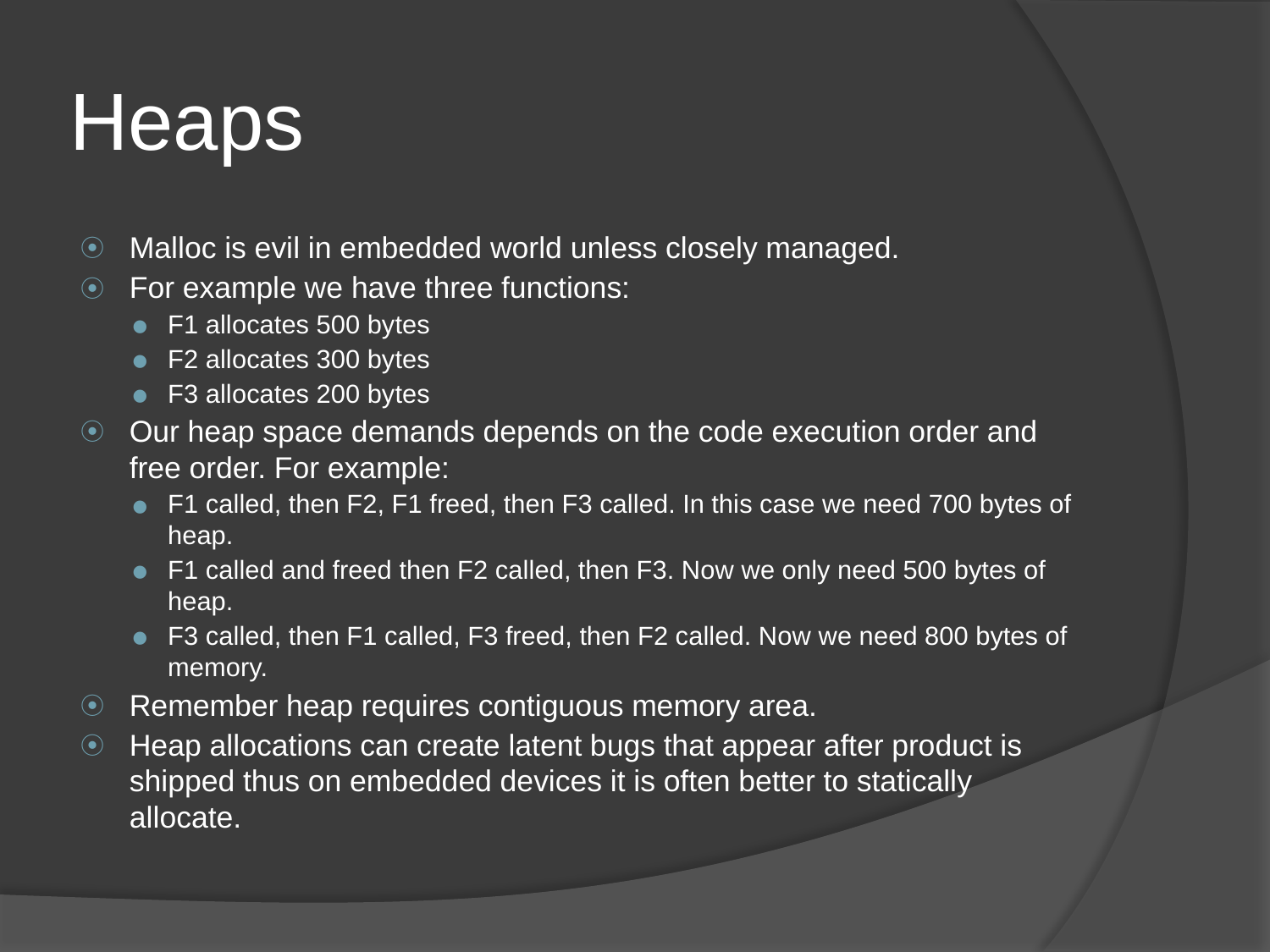

# Heaps
Malloc is evil in embedded world unless closely managed.
For example we have three functions:
F1 allocates 500 bytes
F2 allocates 300 bytes
F3 allocates 200 bytes
Our heap space demands depends on the code execution order and free order. For example:
F1 called, then F2, F1 freed, then F3 called. In this case we need 700 bytes of heap.
F1 called and freed then F2 called, then F3. Now we only need 500 bytes of heap.
F3 called, then F1 called, F3 freed, then F2 called. Now we need 800 bytes of memory.
Remember heap requires contiguous memory area.
Heap allocations can create latent bugs that appear after product is shipped thus on embedded devices it is often better to statically allocate.